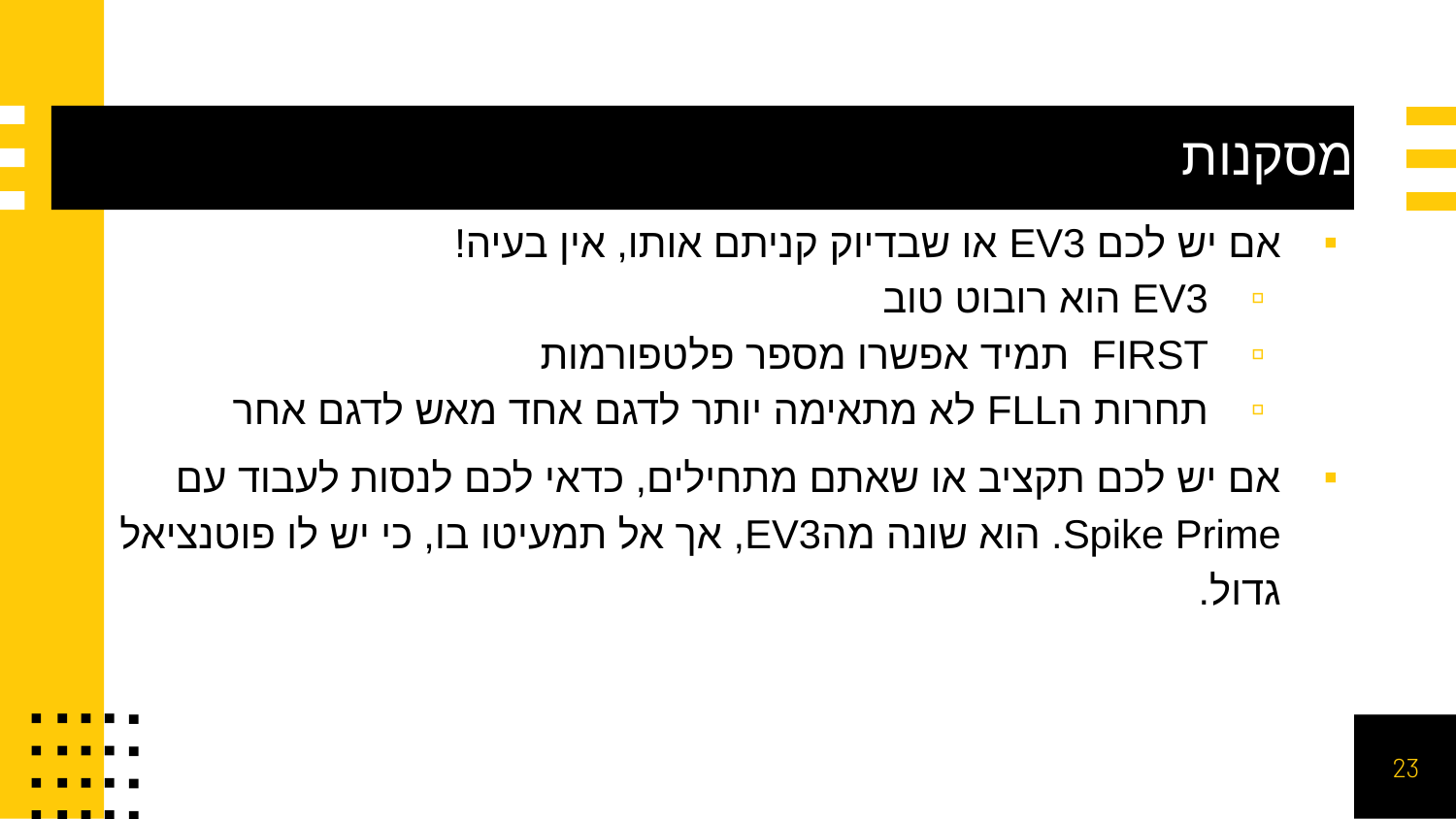

# מסקנות
אם יש לכם EV3 או שבדיוק קניתם אותו, אין בעיה!
EV3 הוא רובוט טוב
FIRST  תמיד אפשרו מספר פלטפורמות
תחרות הFLL לא מתאימה יותר לדגם אחד מאש לדגם אחר
אם יש לכם תקציב או שאתם מתחילים, כדאי לכם לנסות לעבוד עם Spike Prime. הוא שונה מהEV3, אך אל תמעיטו בו, כי יש לו פוטנציאל גדול.

23